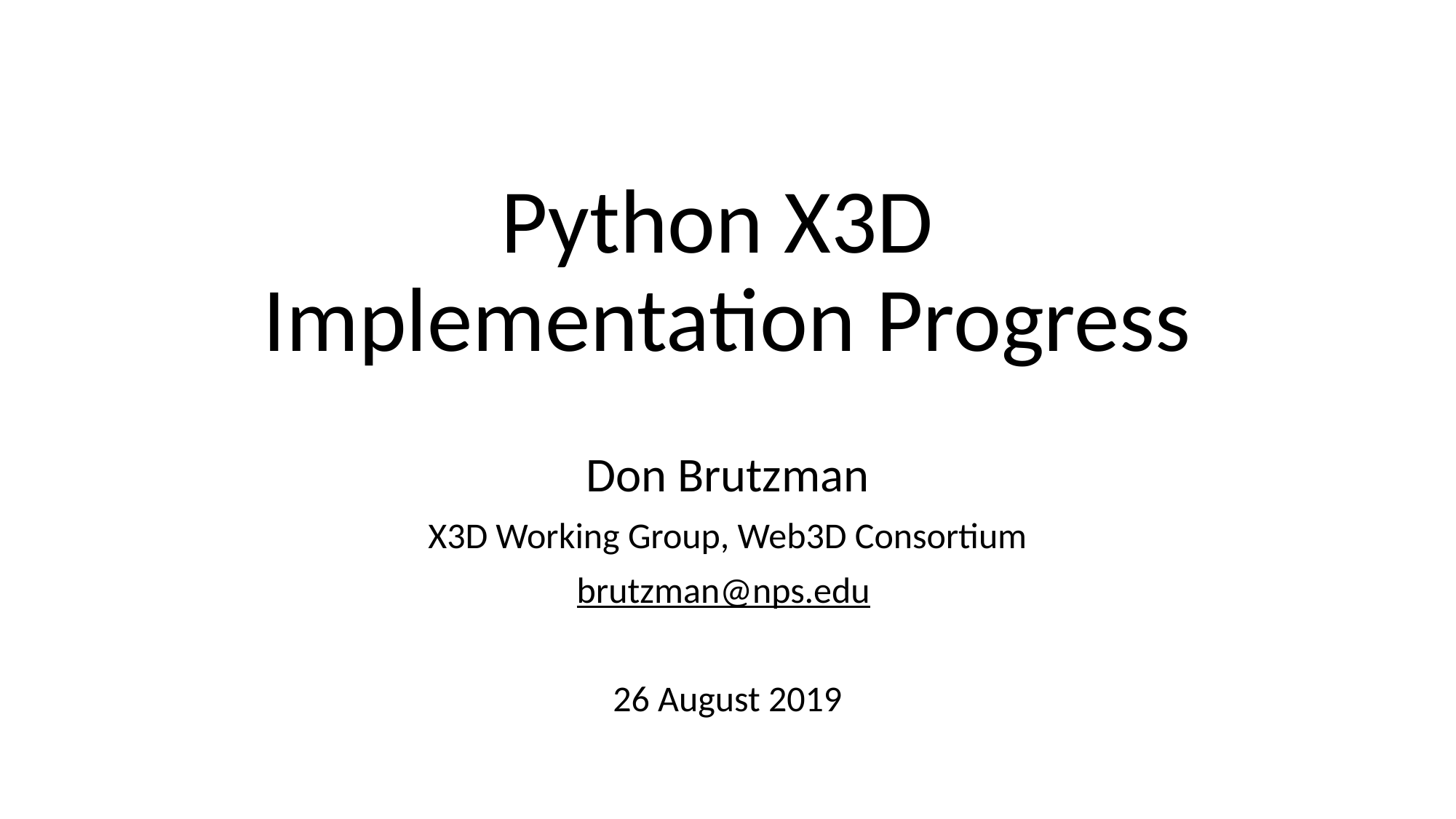

# Python X3D Implementation Progress
Don Brutzman
X3D Working Group, Web3D Consortium
brutzman@nps.edu

26 August 2019